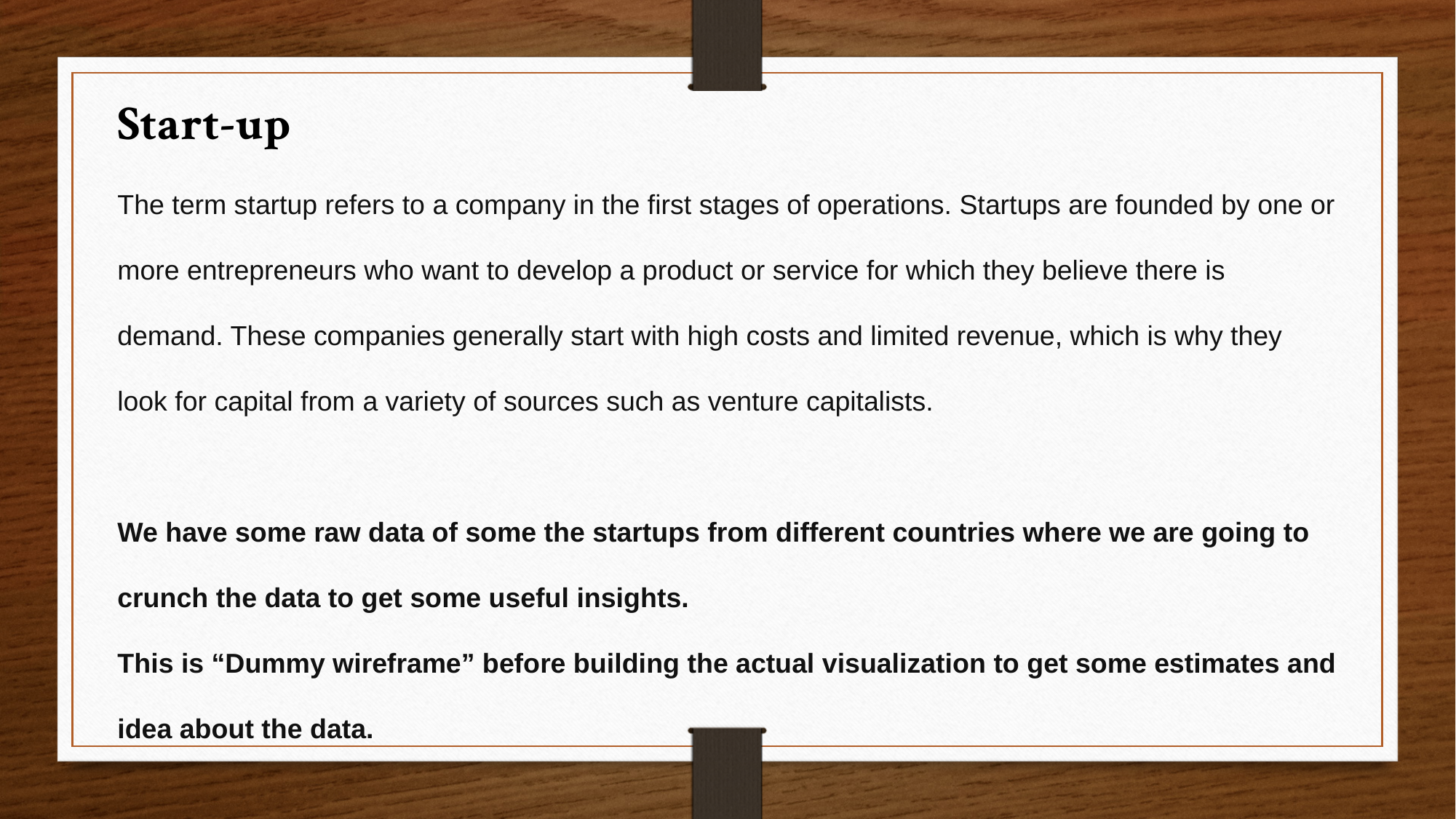

Start-up
The term startup refers to a company in the first stages of operations. Startups are founded by one or more entrepreneurs who want to develop a product or service for which they believe there is demand. These companies generally start with high costs and limited revenue, which is why they look for capital from a variety of sources such as venture capitalists.

We have some raw data of some the startups from different countries where we are going to crunch the data to get some useful insights.
This is “Dummy wireframe” before building the actual visualization to get some estimates and idea about the data.